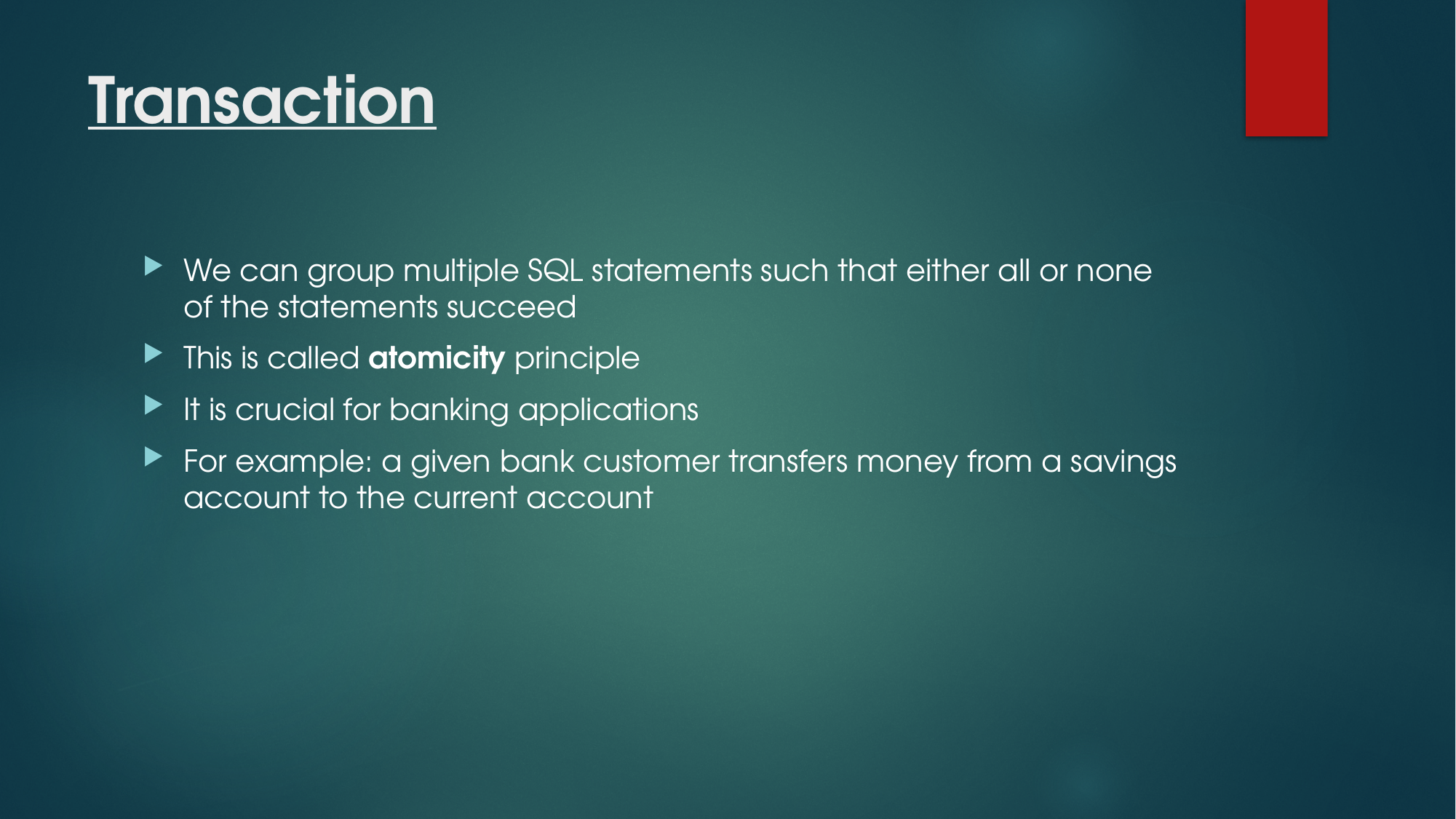

# Transaction
We can group multiple SQL statements such that either all or none of the statements succeed
This is called atomicity principle
It is crucial for banking applications
For example: a given bank customer transfers money from a savings account to the current account